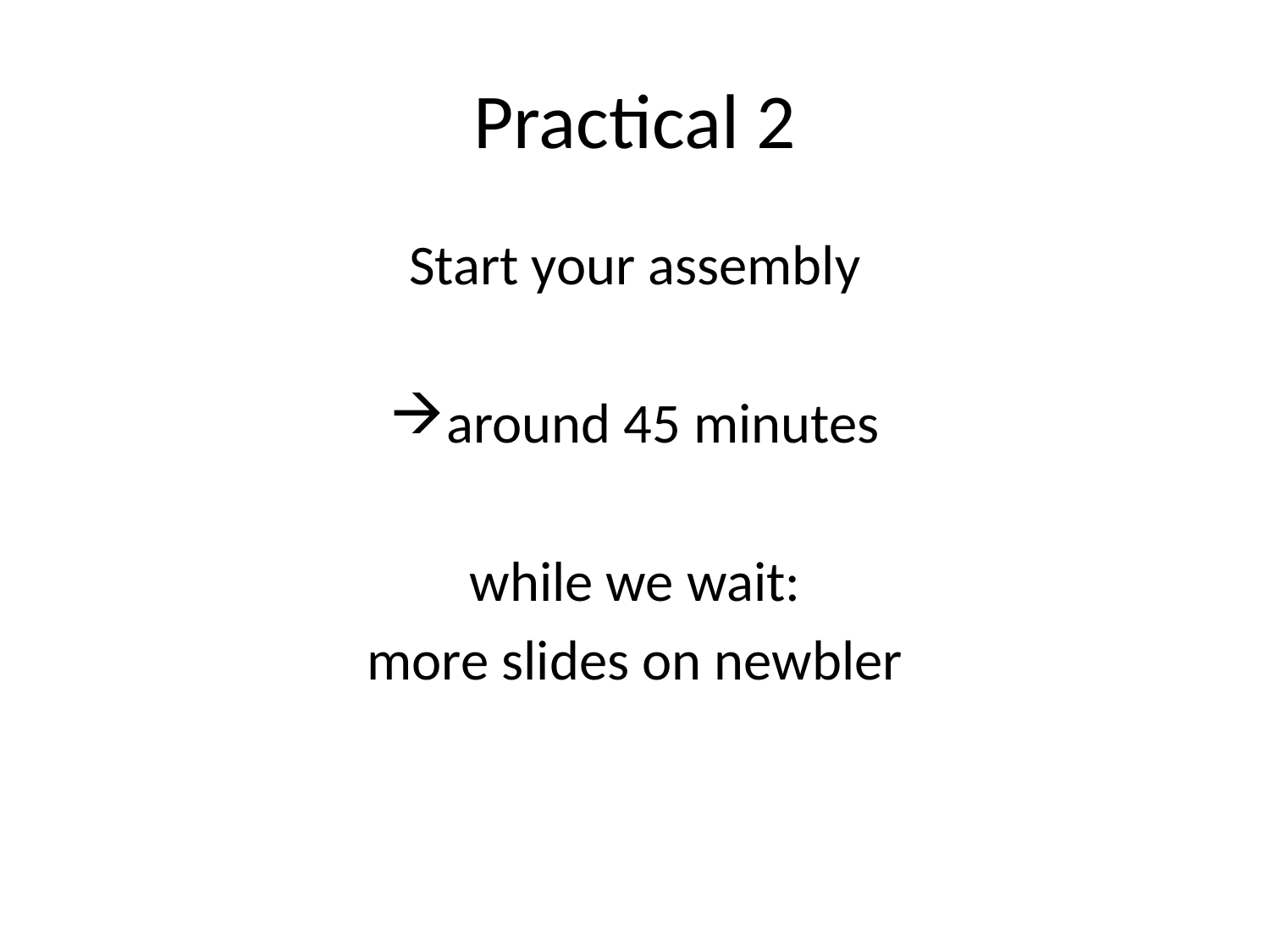

# Practical 2
Start your assembly

around 45 minutes

while we wait:
more slides on newbler